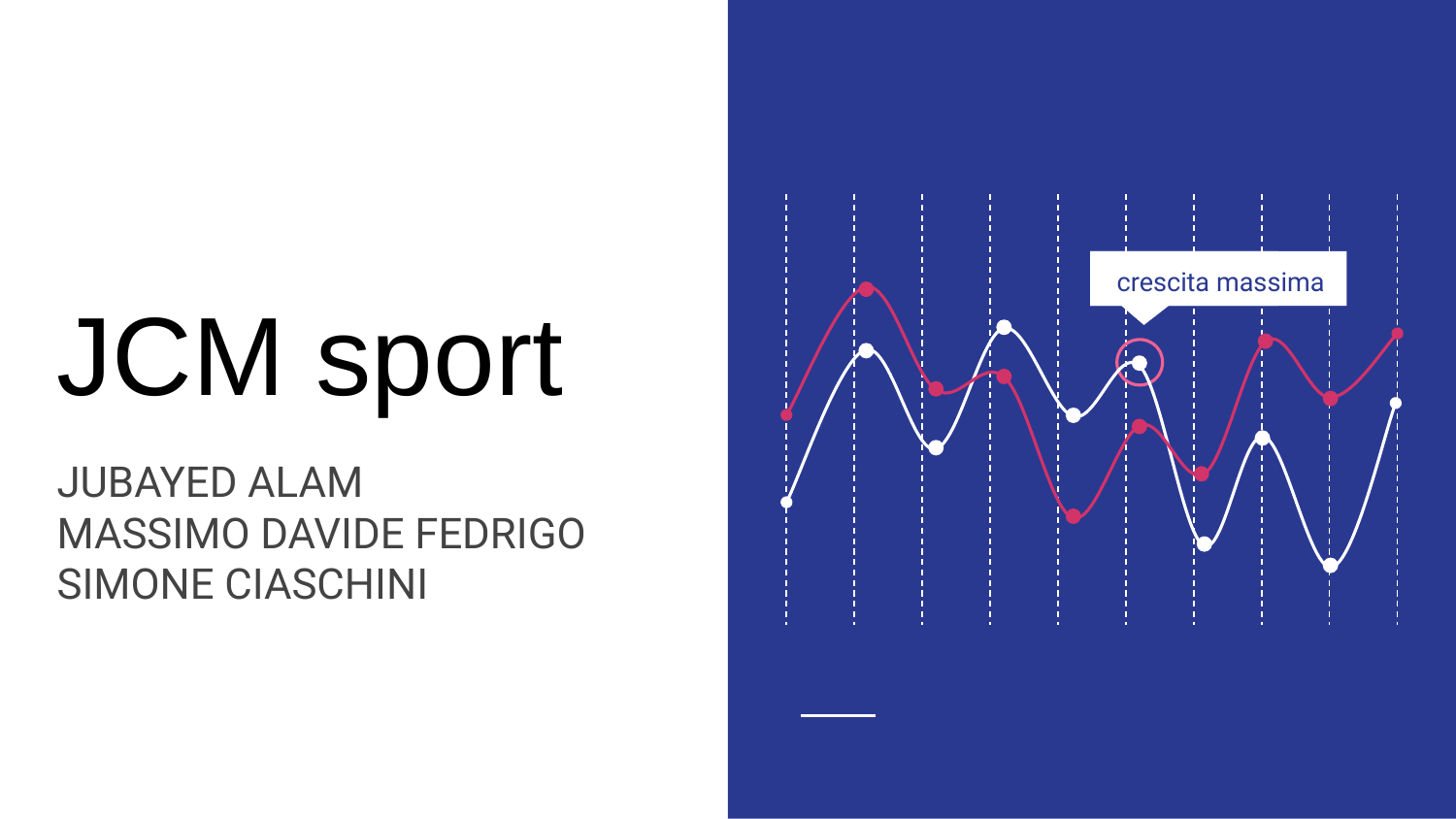

# JCM sport

crescita massima

JUBAYED ALAM
MASSIMO DAVIDE FEDRIGO
SIMONE CIASCHINI